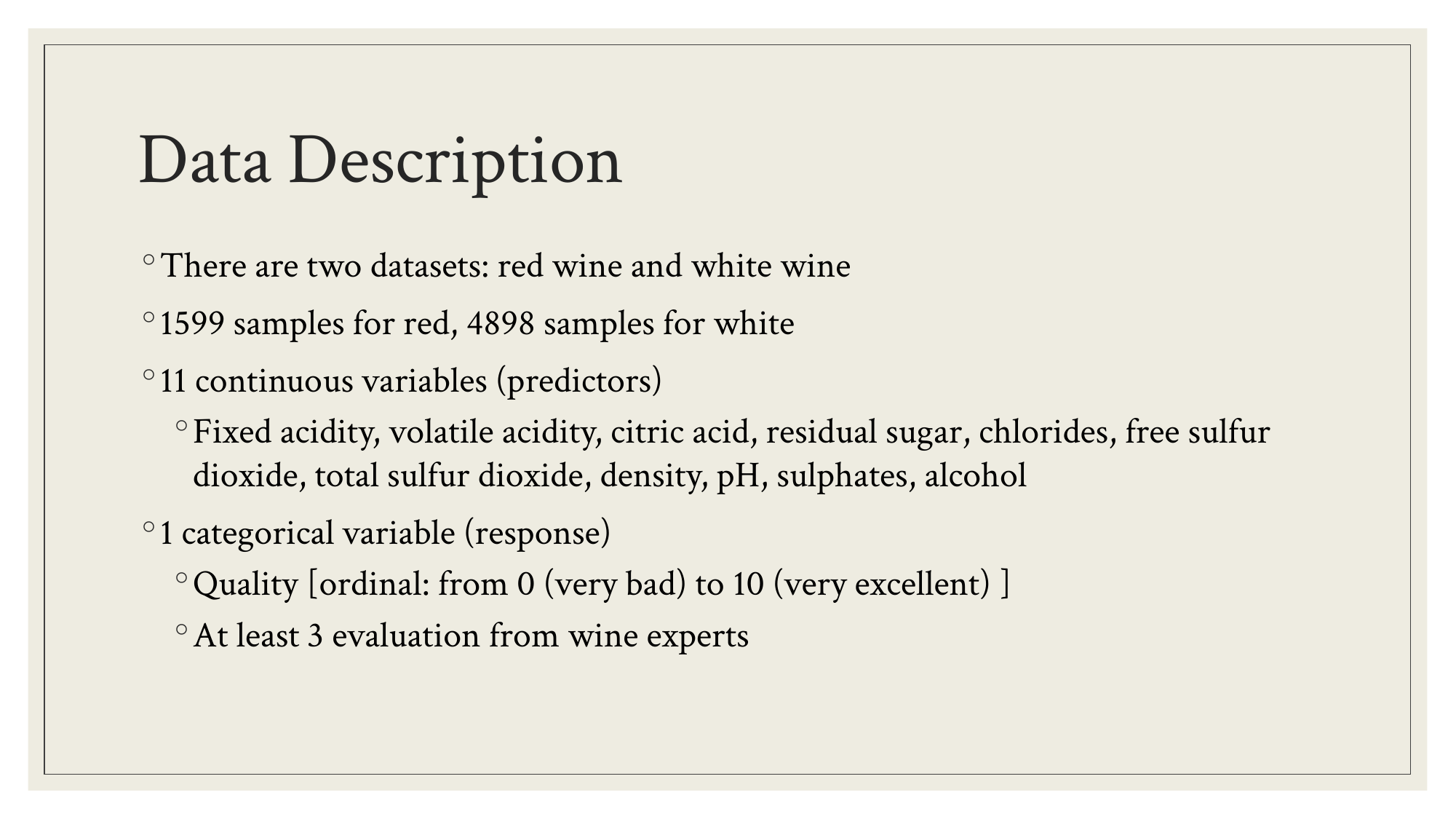

# Data Description
There are two datasets: red wine and white wine
1599 samples for red, 4898 samples for white
11 continuous variables (predictors)
Fixed acidity, volatile acidity, citric acid, residual sugar, chlorides, free sulfur dioxide, total sulfur dioxide, density, pH, sulphates, alcohol
1 categorical variable (response)
Quality [ordinal: from 0 (very bad) to 10 (very excellent) ]
At least 3 evaluation from wine experts